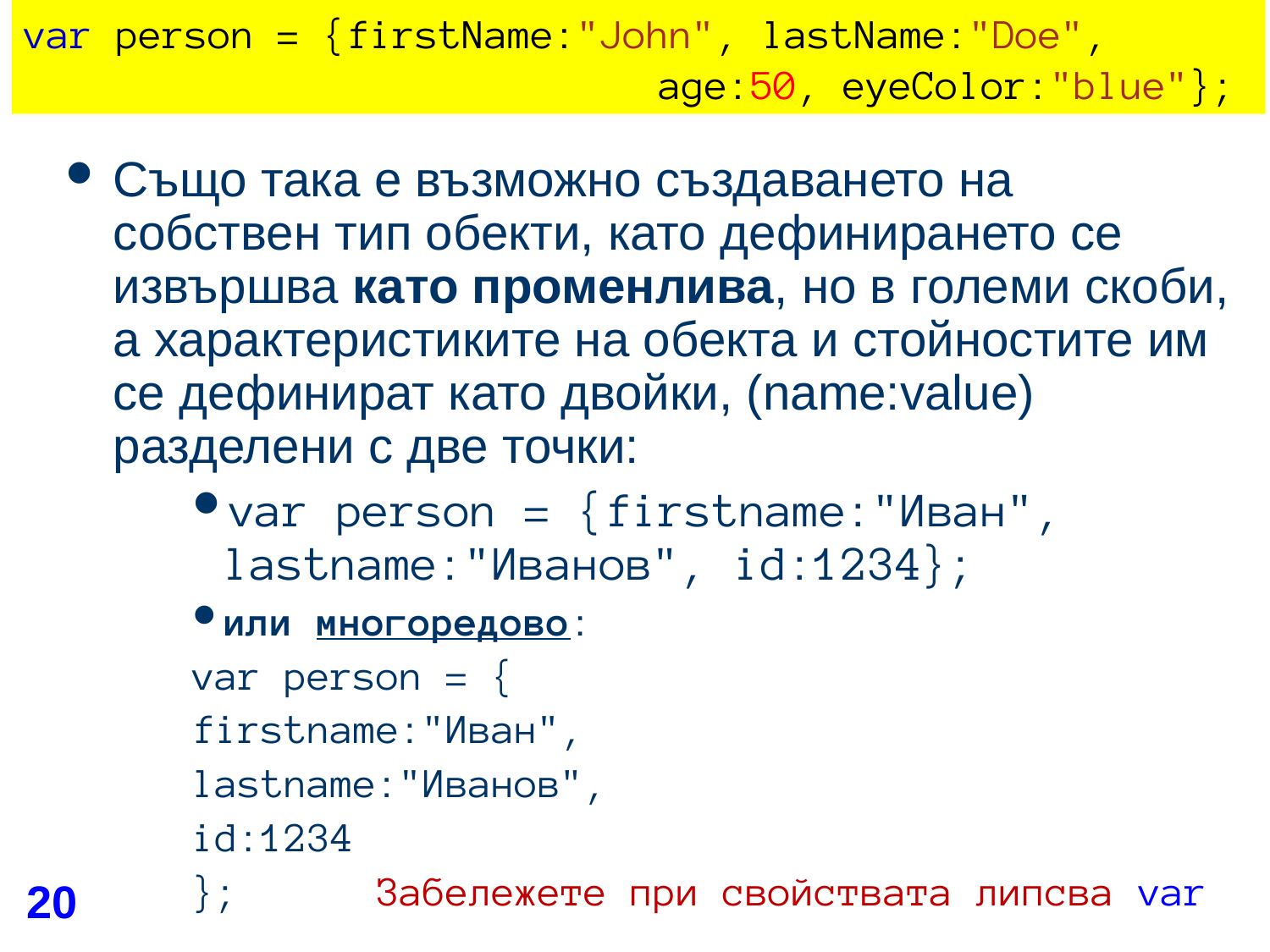

var person = {firstName:"John", lastName:"Doe", 						age:50, eyeColor:"blue"};
#
Също така е възможно създаването на собствен тип обекти, като дефинирането се извършва като променлива, но в големи скоби, а характеристиките на обекта и стойностите им се дефинират като двойки, (name:value) разделени с две точки:
var person = {firstname:"Иван", lastname:"Иванов", id:1234};
или многоредово:
var person = {
firstname:"Иван",
lastname:"Иванов",
id:1234
};      Забележете при свойствата липсва var
20